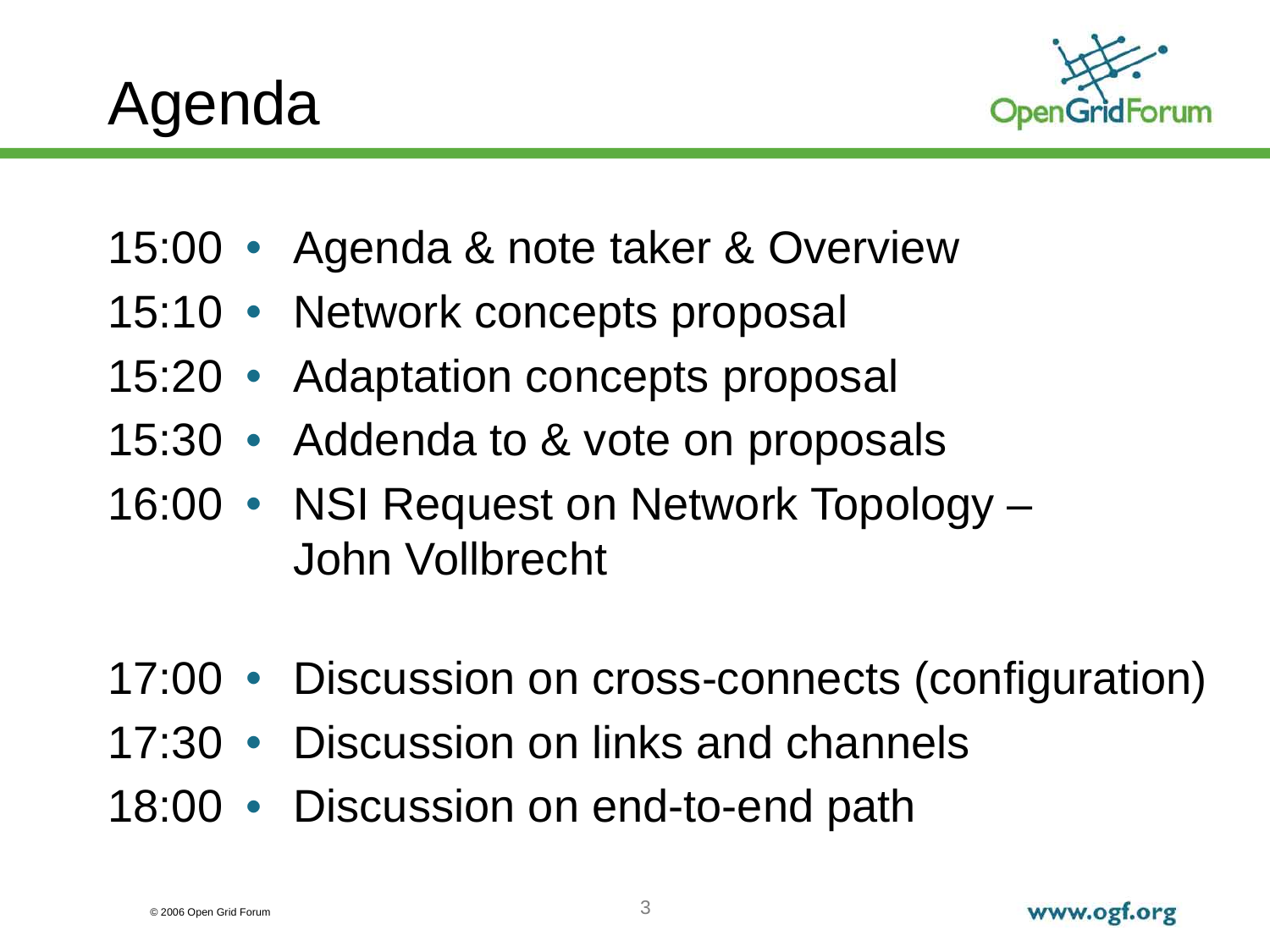

# Agenda
15:00
15:10
15:20
15:30
16:00
17:00
17:30
18:00
Agenda & note taker & Overview
Network concepts proposal
Adaptation concepts proposal
Addenda to & vote on proposals
NSI Request on Network Topology – 
John Vollbrecht
Discussion on cross-connects (configuration)
Discussion on links and channels
Discussion on end-to-end path
3